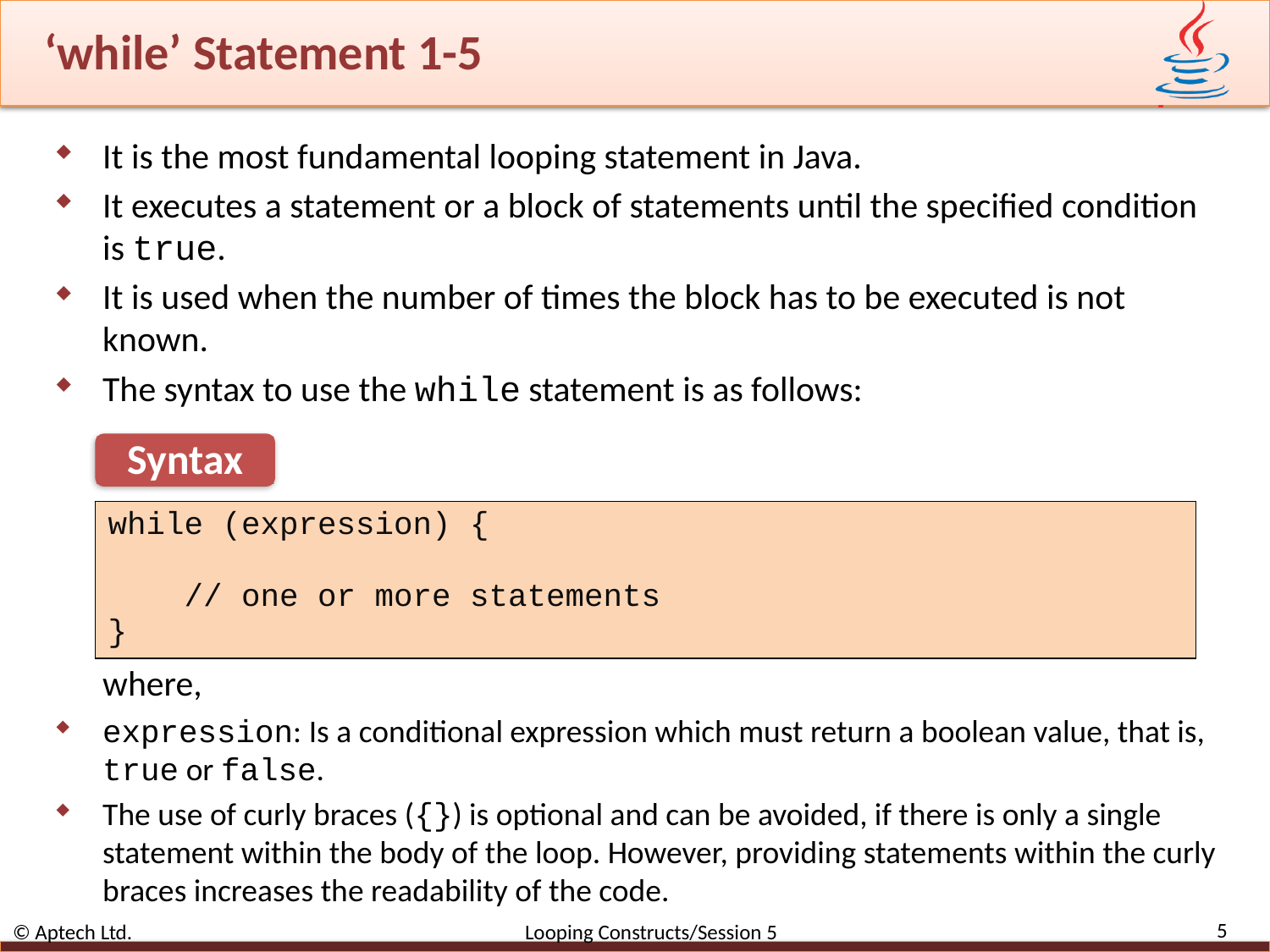

# ‘while’ Statement 1-5
It is the most fundamental looping statement in Java.
It executes a statement or a block of statements until the specified condition is true.
It is used when the number of times the block has to be executed is not known.
The syntax to use the while statement is as follows:

	where,
expression: Is a conditional expression which must return a boolean value, that is, true or false.
The use of curly braces ({}) is optional and can be avoided, if there is only a single statement within the body of the loop. However, providing statements within the curly braces increases the readability of the code.

Syntax
| while (expression) { // one or more statements } |
| --- |
5
© Aptech Ltd.                                                                                 Looping Constructs/Session 5